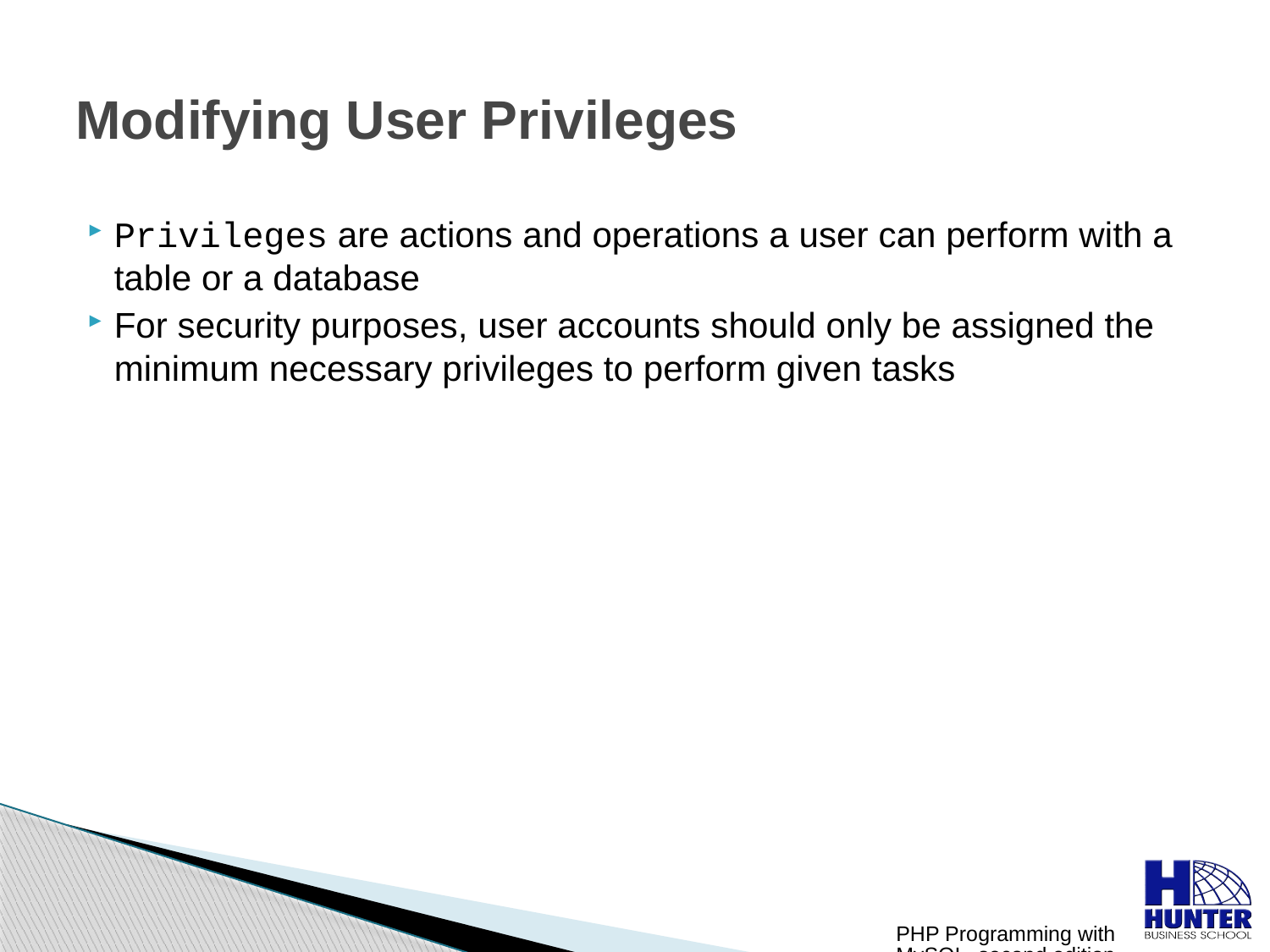

# Modifying User Privileges
Privileges are actions and operations a user can perform with a table or a database
For security purposes, user accounts should only be assigned the minimum necessary privileges to perform given tasks
PHP Programming with MySQL, second edition